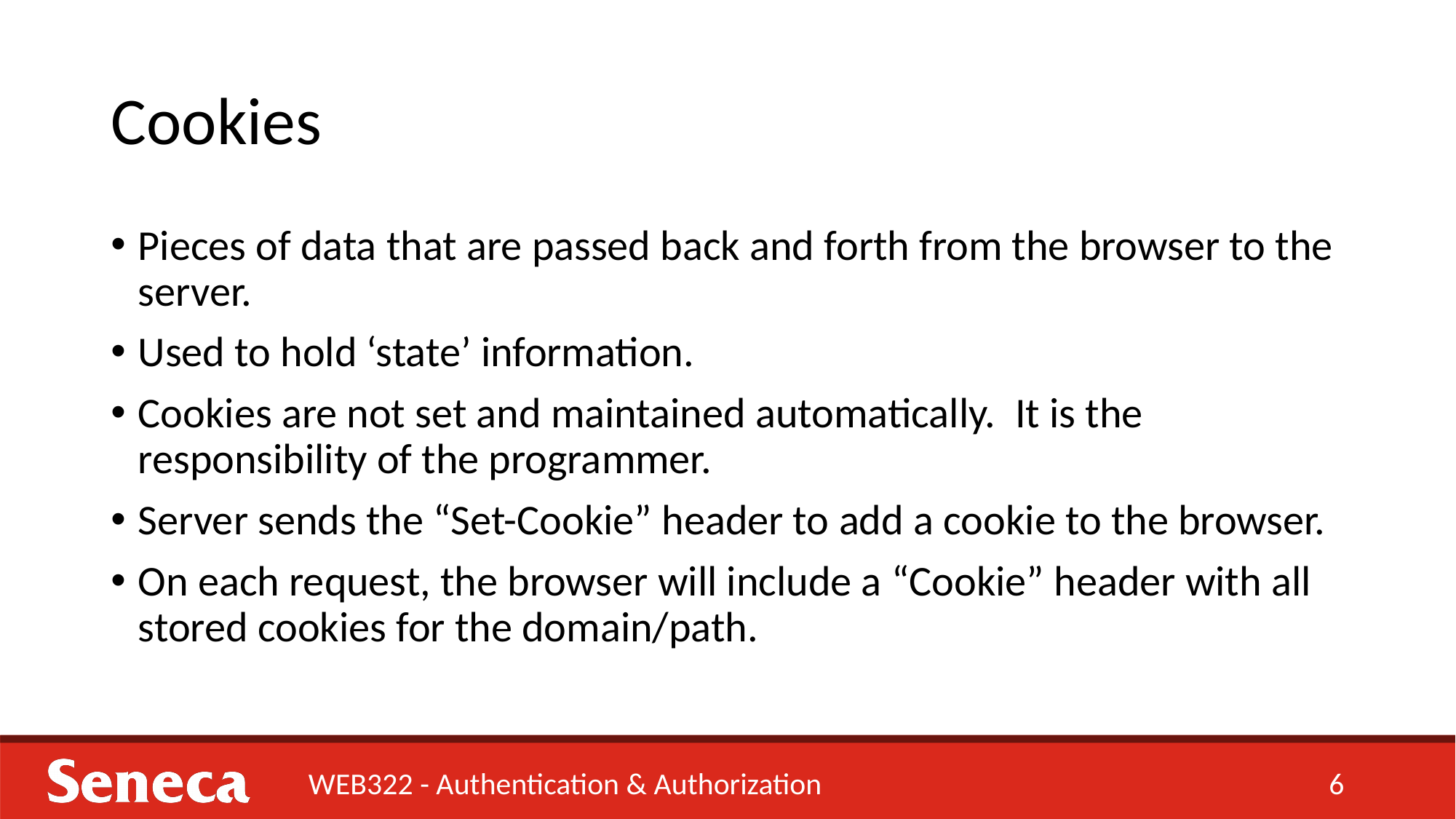

# Cookies
Pieces of data that are passed back and forth from the browser to the server.
Used to hold ‘state’ information.
Cookies are not set and maintained automatically.  It is the responsibility of the programmer.
Server sends the “Set-Cookie” header to add a cookie to the browser.
On each request, the browser will include a “Cookie” header with all stored cookies for the domain/path.
WEB322 - Authentication & Authorization
6